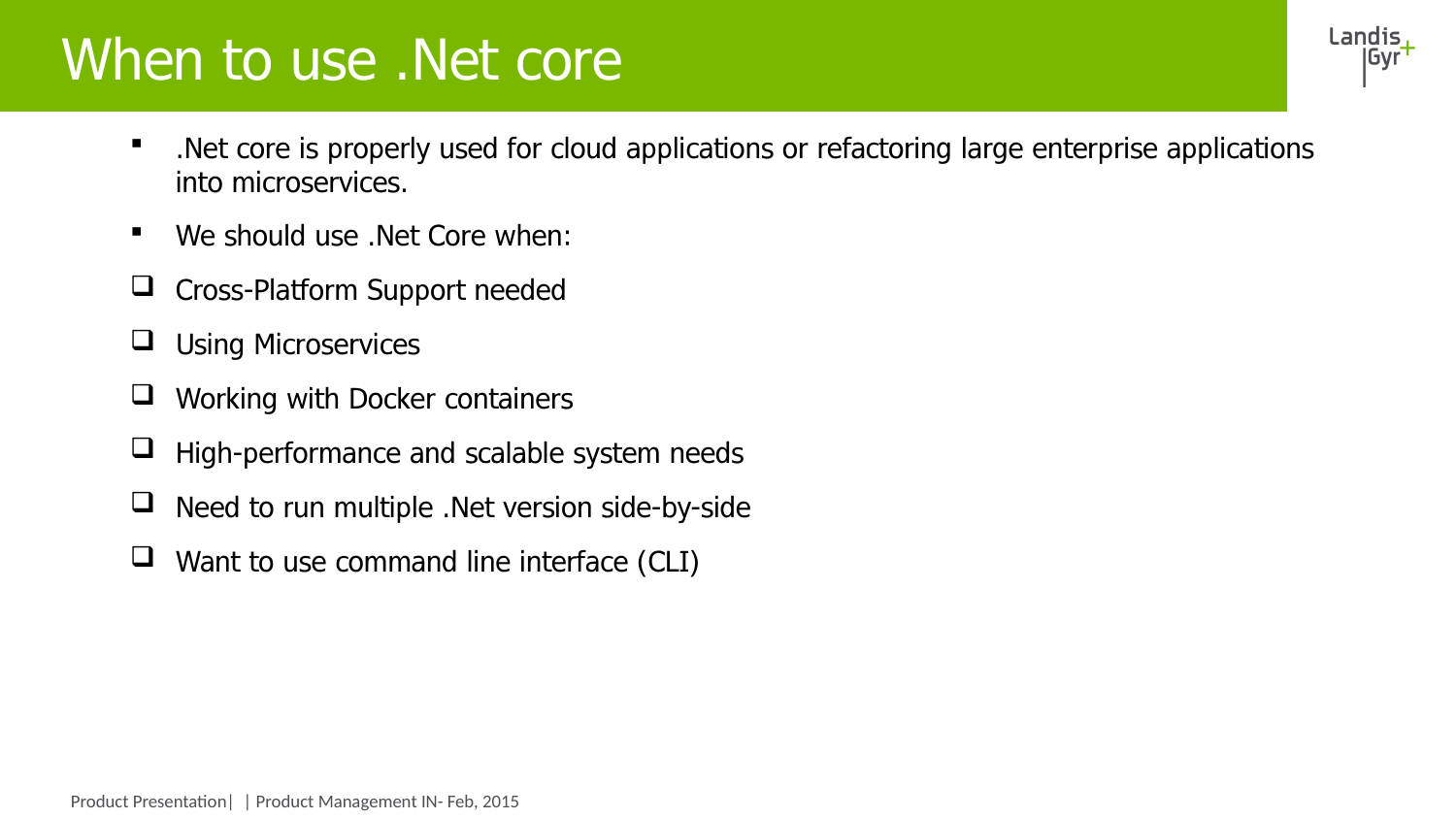

# When to use .Net core
.Net core is properly used for cloud applications or refactoring large enterprise applications into microservices.
We should use .Net Core when:
Cross-Platform Support needed
Using Microservices
Working with Docker containers
High-performance and scalable system needs
Need to run multiple .Net version side-by-side
Want to use command line interface (CLI)